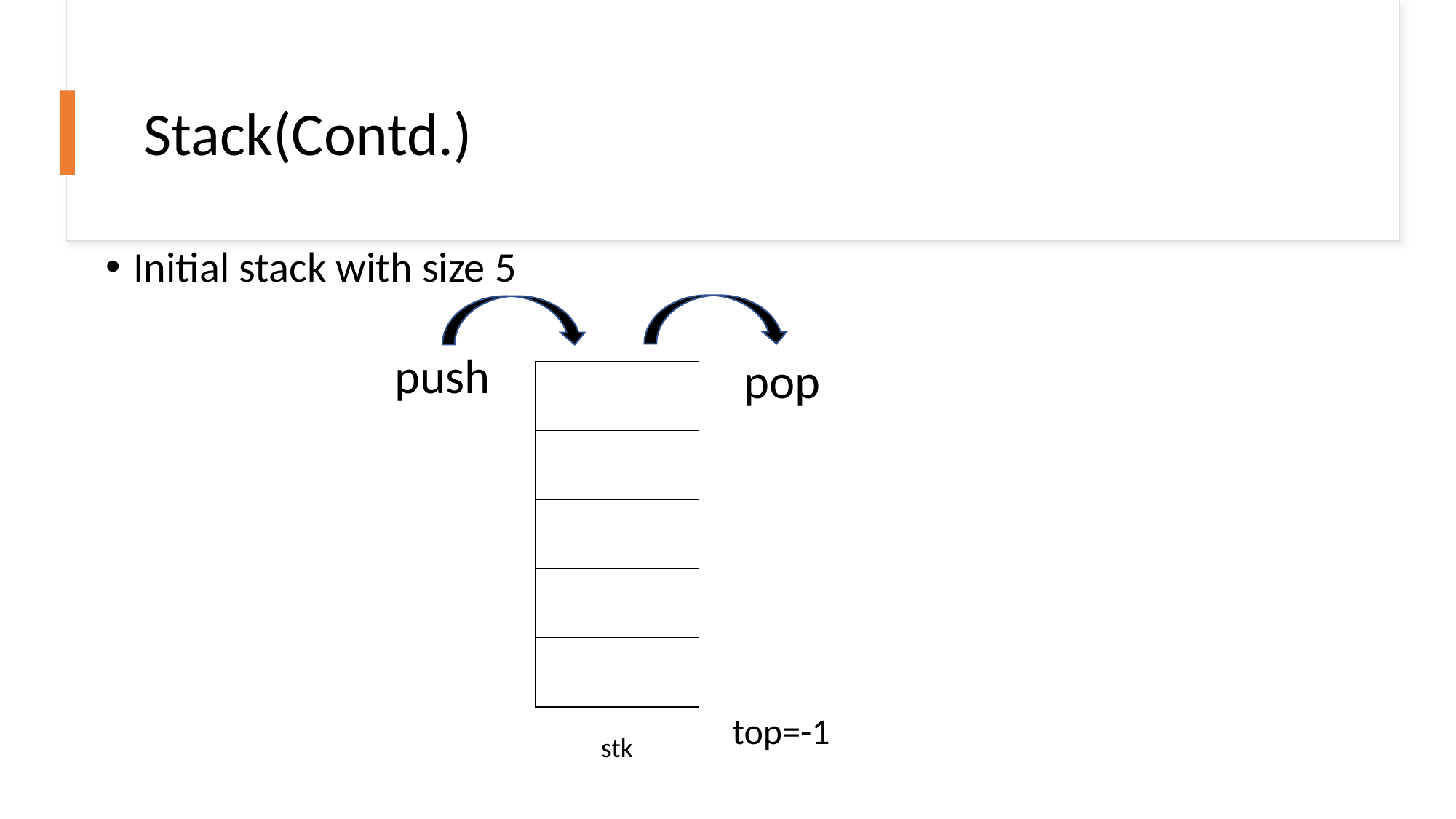

# Stack(Contd.)

Initial stack with size 5

push
pop
|  |
| --- |
|  |
|  |
|  |
|  |
top=-1
stk